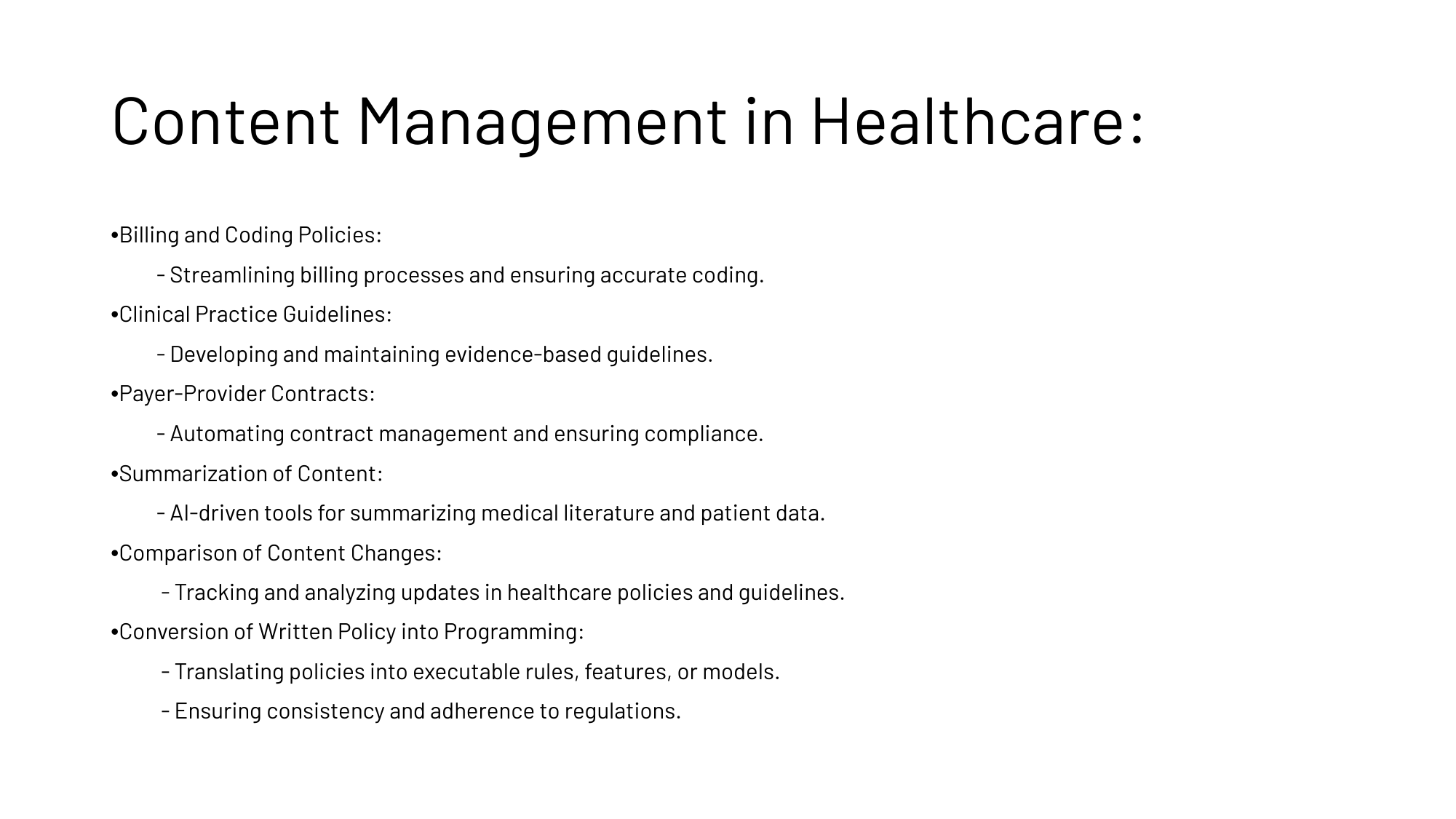

# Content Management in Healthcare:
•Billing and Coding Policies:
  - Streamlining billing processes and ensuring accurate coding.
•Clinical Practice Guidelines:
  - Developing and maintaining evidence-based guidelines.
•Payer-Provider Contracts:
  - Automating contract management and ensuring compliance.
•Summarization of Content:
  - AI-driven tools for summarizing medical literature and patient data.
•Comparison of Content Changes:
   - Tracking and analyzing updates in healthcare policies and guidelines.
•Conversion of Written Policy into Programming:
   - Translating policies into executable rules, features, or models.
   - Ensuring consistency and adherence to regulations.